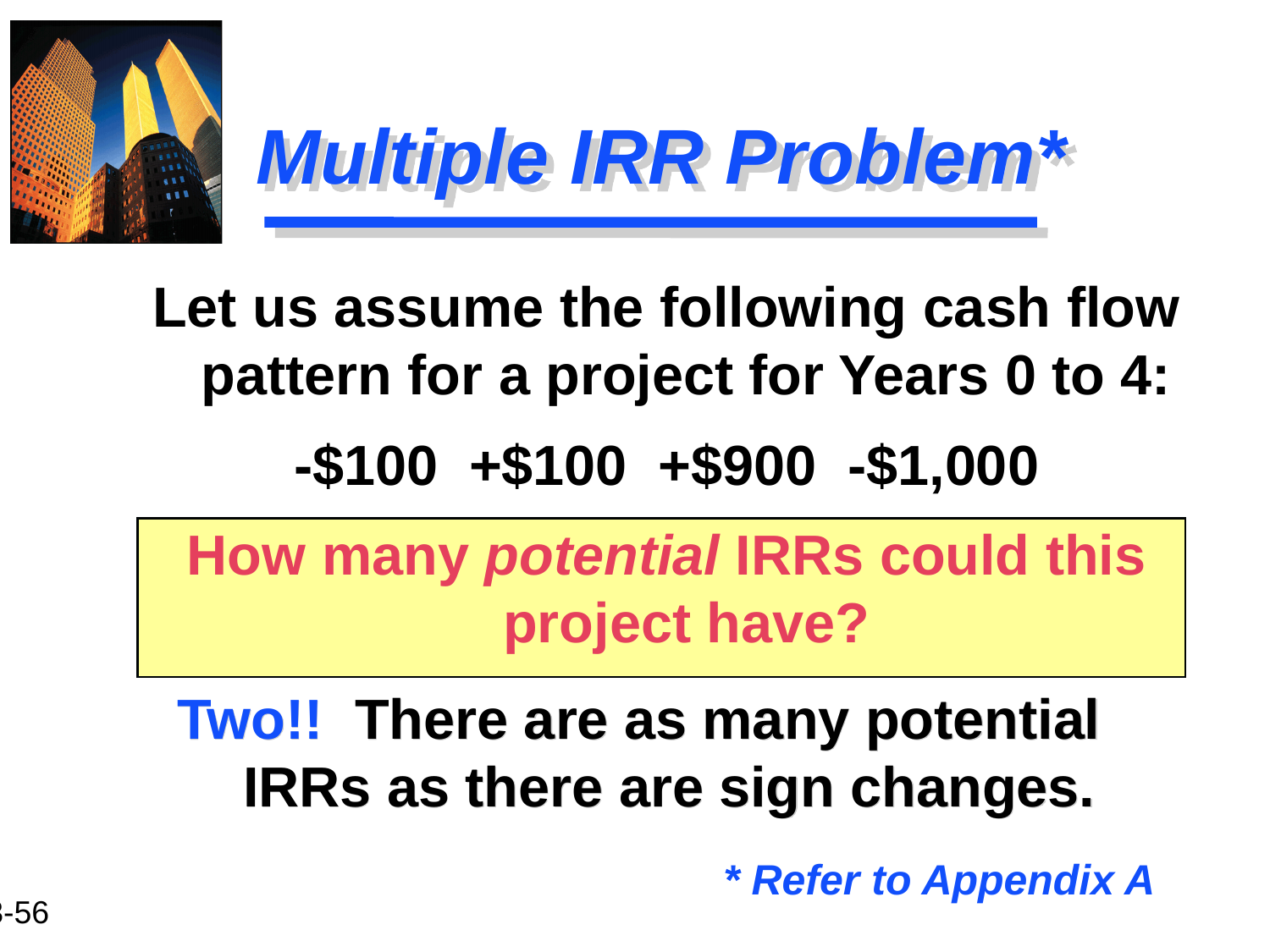

# Multiple IRR Problem*

Let us assume the following cash flow pattern for a project for Years 0 to 4:
-$100  +$100  +$900  -$1,000
How many potential IRRs could this project have?

 Two!!  There are as many potential 	IRRs as there are sign changes.
* Refer to Appendix A